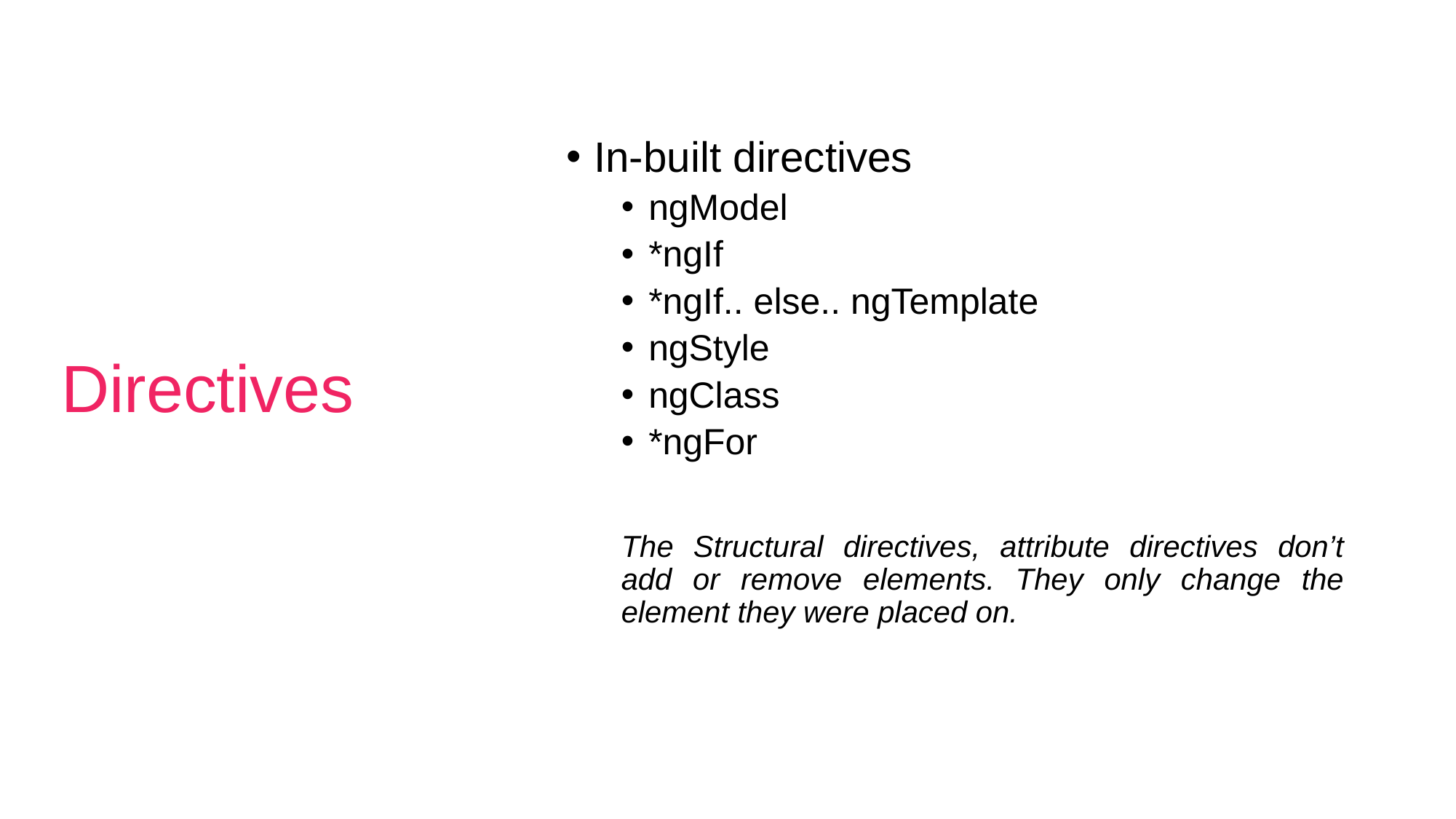

# Directives

In-built directives
ngModel
*ngIf
*ngIf.. else.. ngTemplate
ngStyle
ngClass
*ngFor

The Structural directives, attribute directives don’t add or remove elements. They only change the element they were placed on.